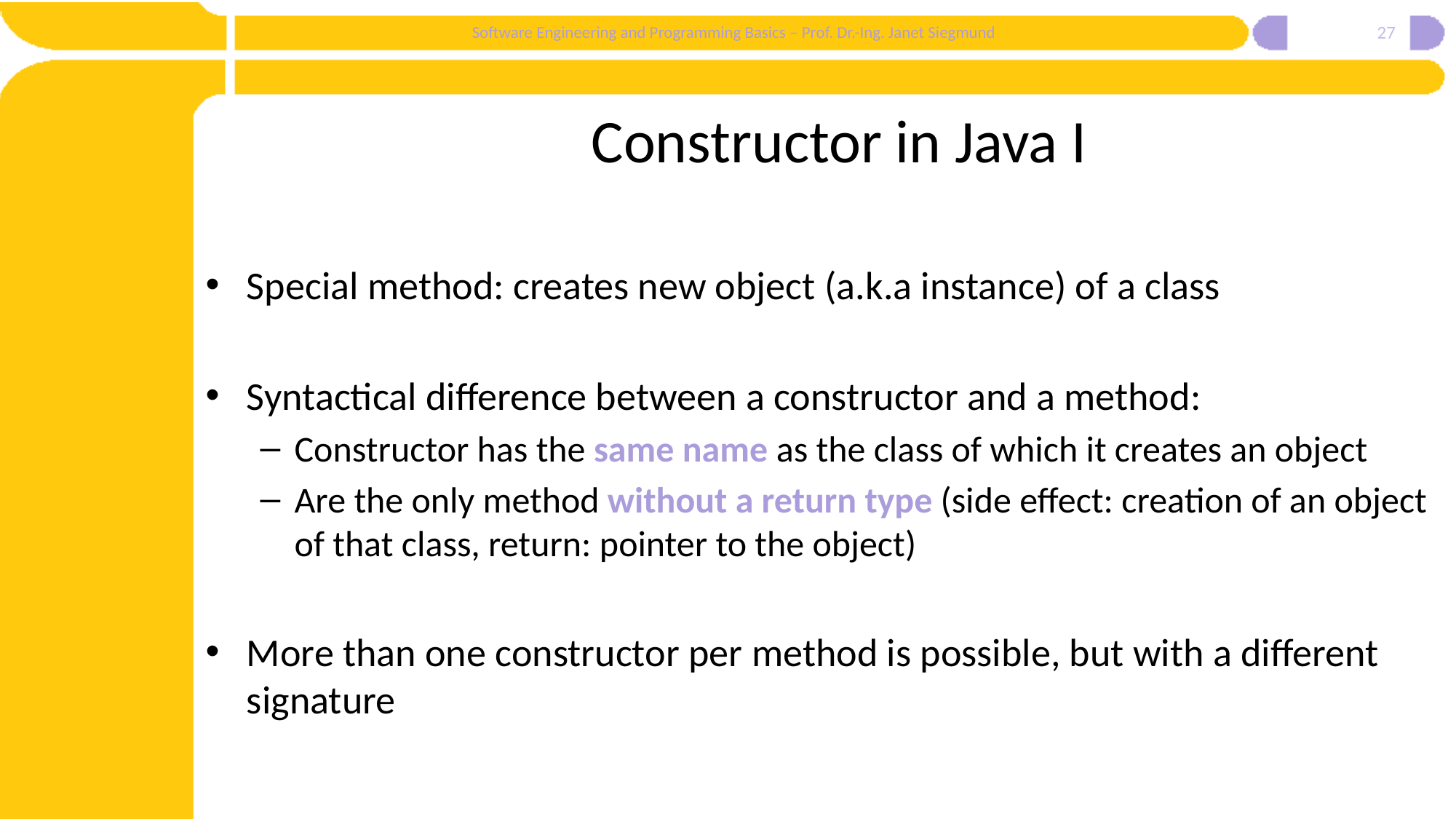

27
# Constructor in Java I
Special method: creates new object (a.k.a instance) of a class

Syntactical difference between a constructor and a method:
Constructor has the same name as the class of which it creates an object
Are the only method without a return type (side effect: creation of an object of that class, return: pointer to the object)

More than one constructor per method is possible, but with a different signature